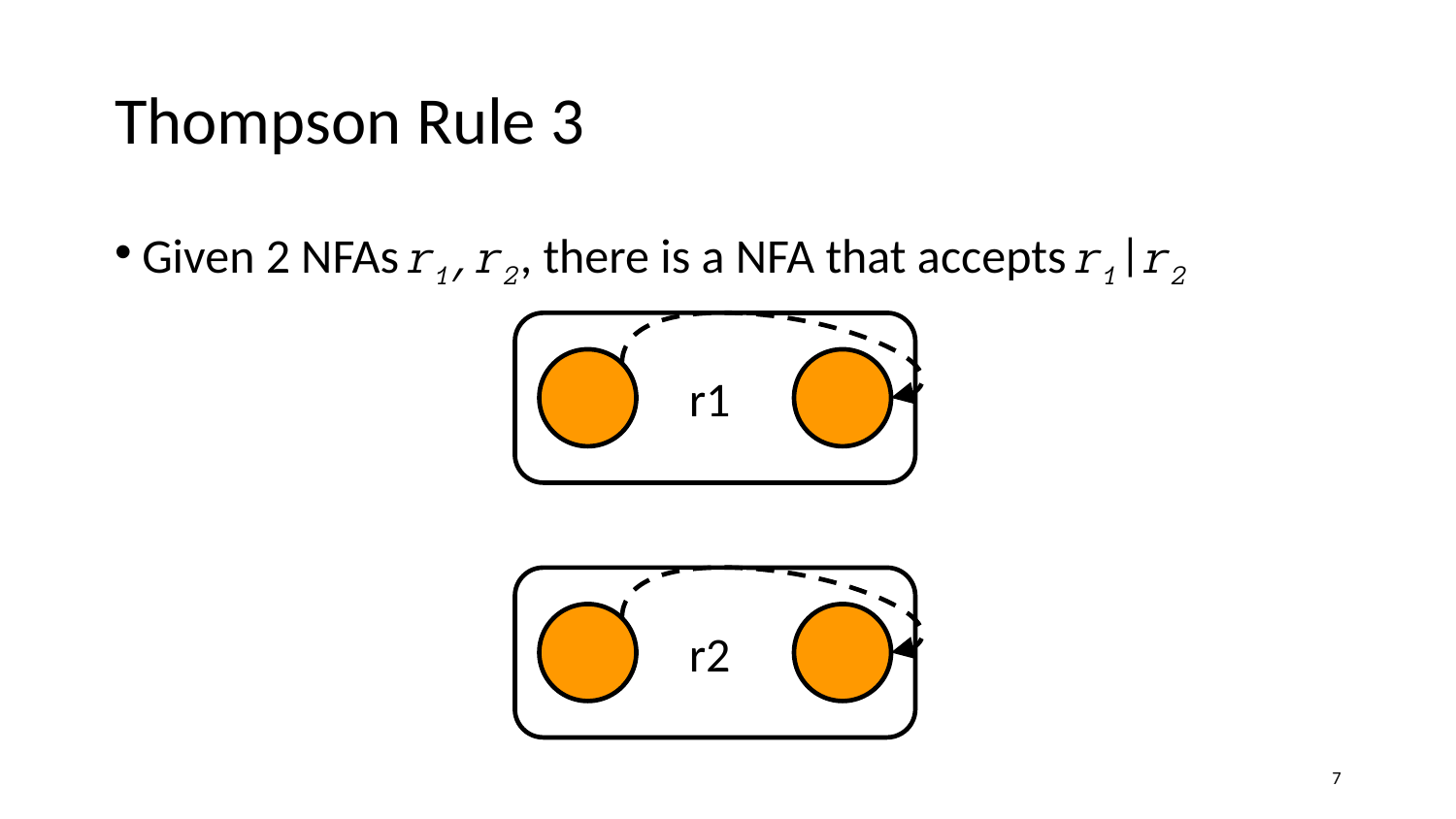

# Thompson Rule 3
Given 2 NFAs r1,r2, there is a NFA that accepts r1|r2

r1

r2
7